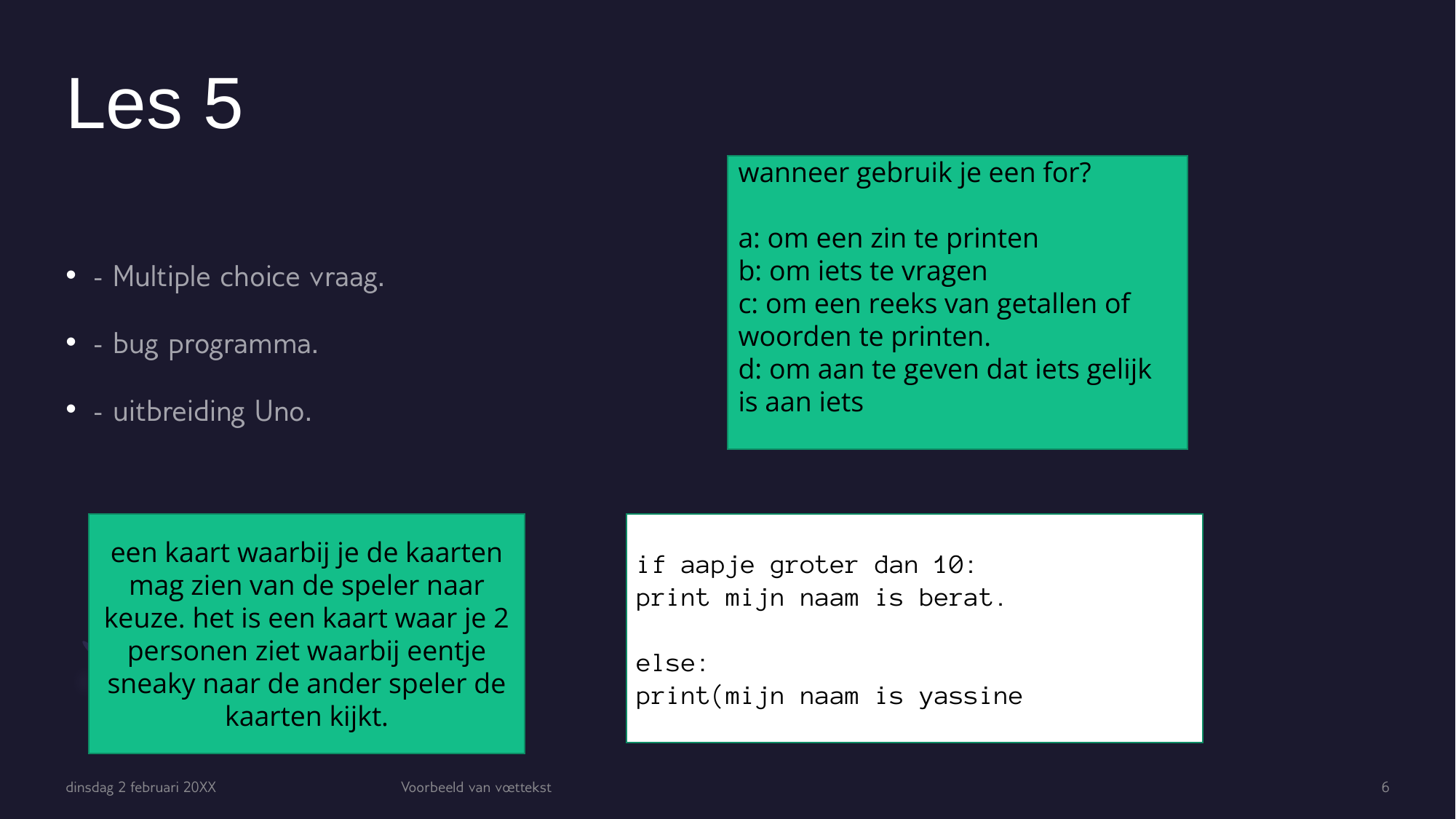

# Les 5
wanneer gebruik je een for?

a: om een zin te printen
b: om iets te vragen
c: om een reeks van getallen of woorden te printen.
d: om aan te geven dat iets gelijk is aan iets

- Multiple choice vraag.
- bug programma.
- uitbreiding Uno.
een kaart waarbij je de kaarten mag zien van de speler naar keuze. het is een kaart waar je 2 personen ziet waarbij eentje sneaky naar de ander speler de kaarten kijkt.
if aapje groter dan 10:
print mijn naam is berat.
else:
print(mijn naam is yassine
dinsdag 2 februari 20XX
Voorbeeld van voettekst
6